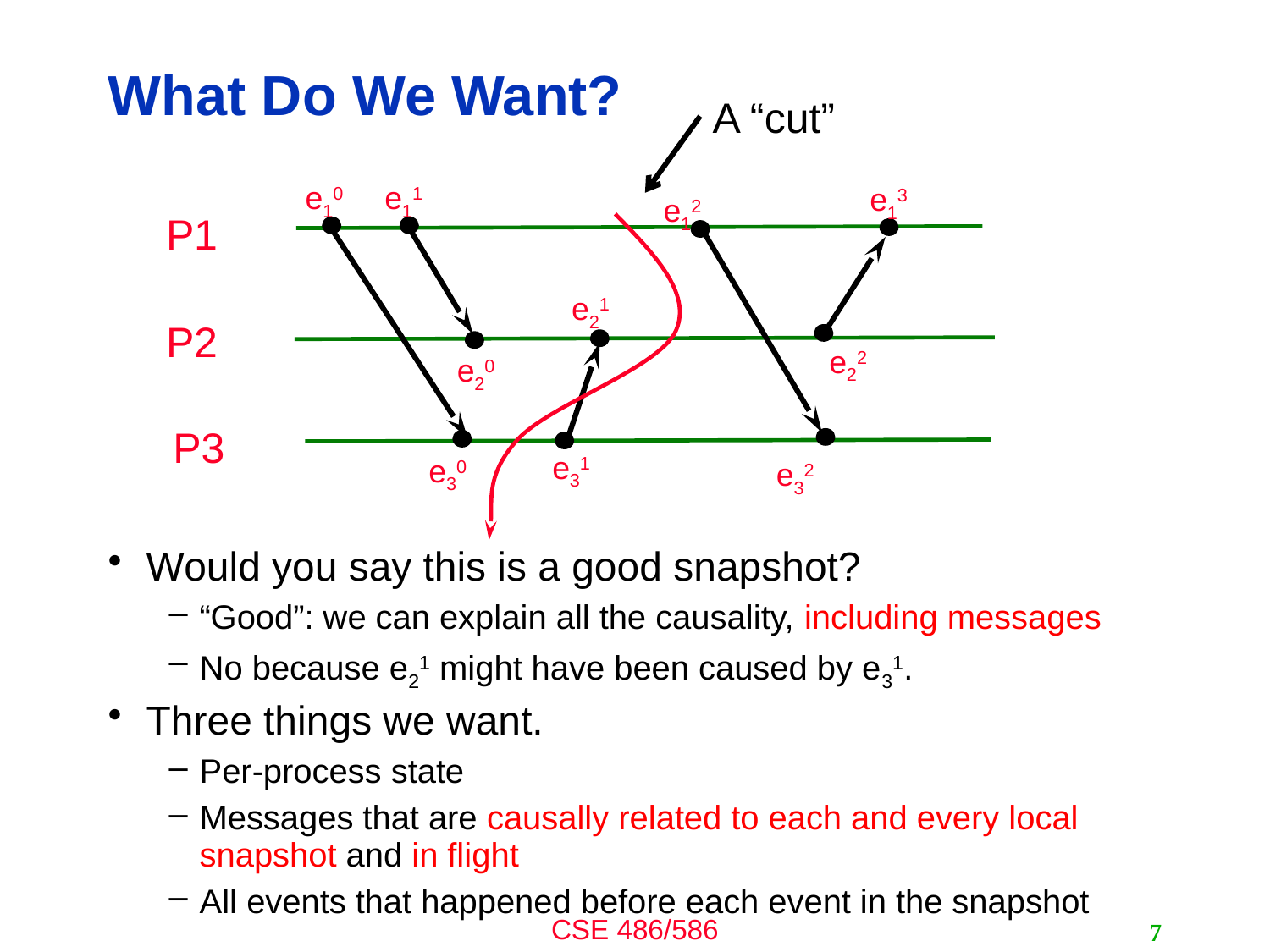

# What Do We Want?
A “cut”
e10
e11
e13
e12
P1

e21
P2

e22

e20
P3

e31
e30
e32
Would you say this is a good snapshot?
“Good”: we can explain all the causality, including messages
No because e21 might have been caused by e31.
Three things we want.
Per-process state
Messages that are causally related to each and every local snapshot and in flight
All events that happened before each event in the snapshot

7